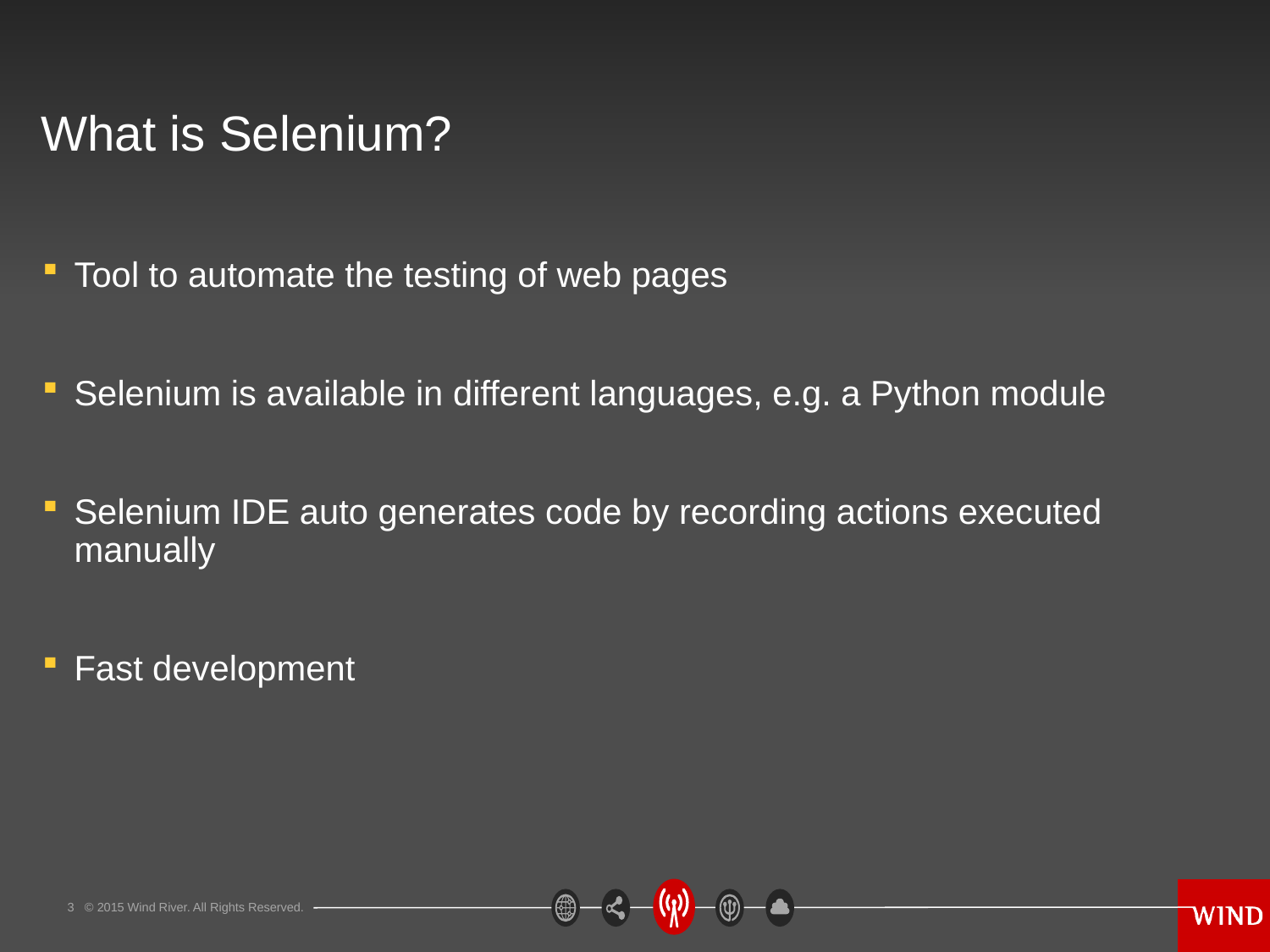

# What is Selenium?
Tool to automate the testing of web pages

Selenium is available in different languages, e.g. a Python module

Selenium IDE auto generates code by recording actions executed manually

Fast development